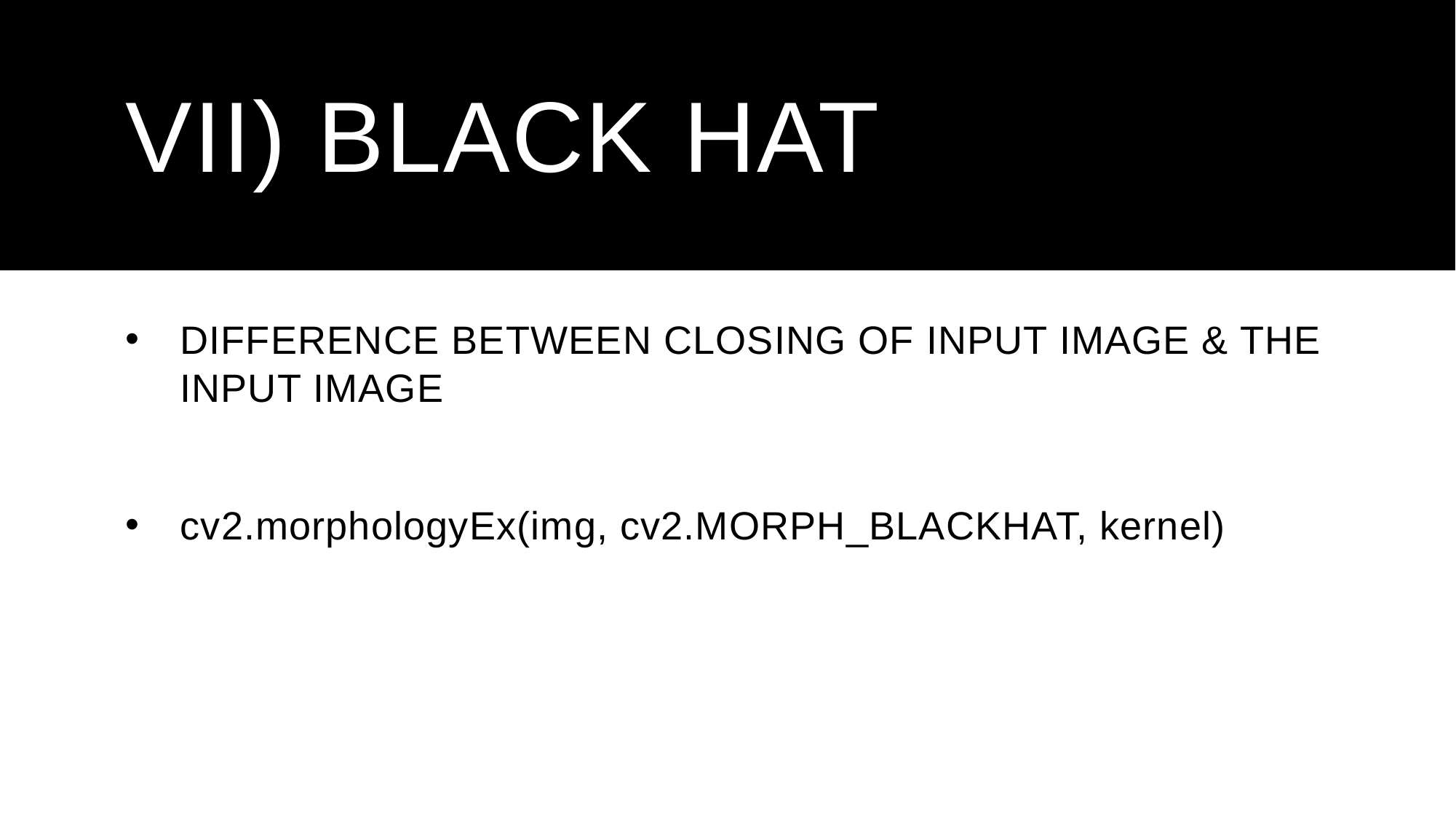

# VII) BLACK HAT
DIFFERENCE BETWEEN CLOSING OF INPUT IMAGE & THE INPUT IMAGE

cv2.morphologyEx(img, cv2.MORPH_BLACKHAT, kernel)